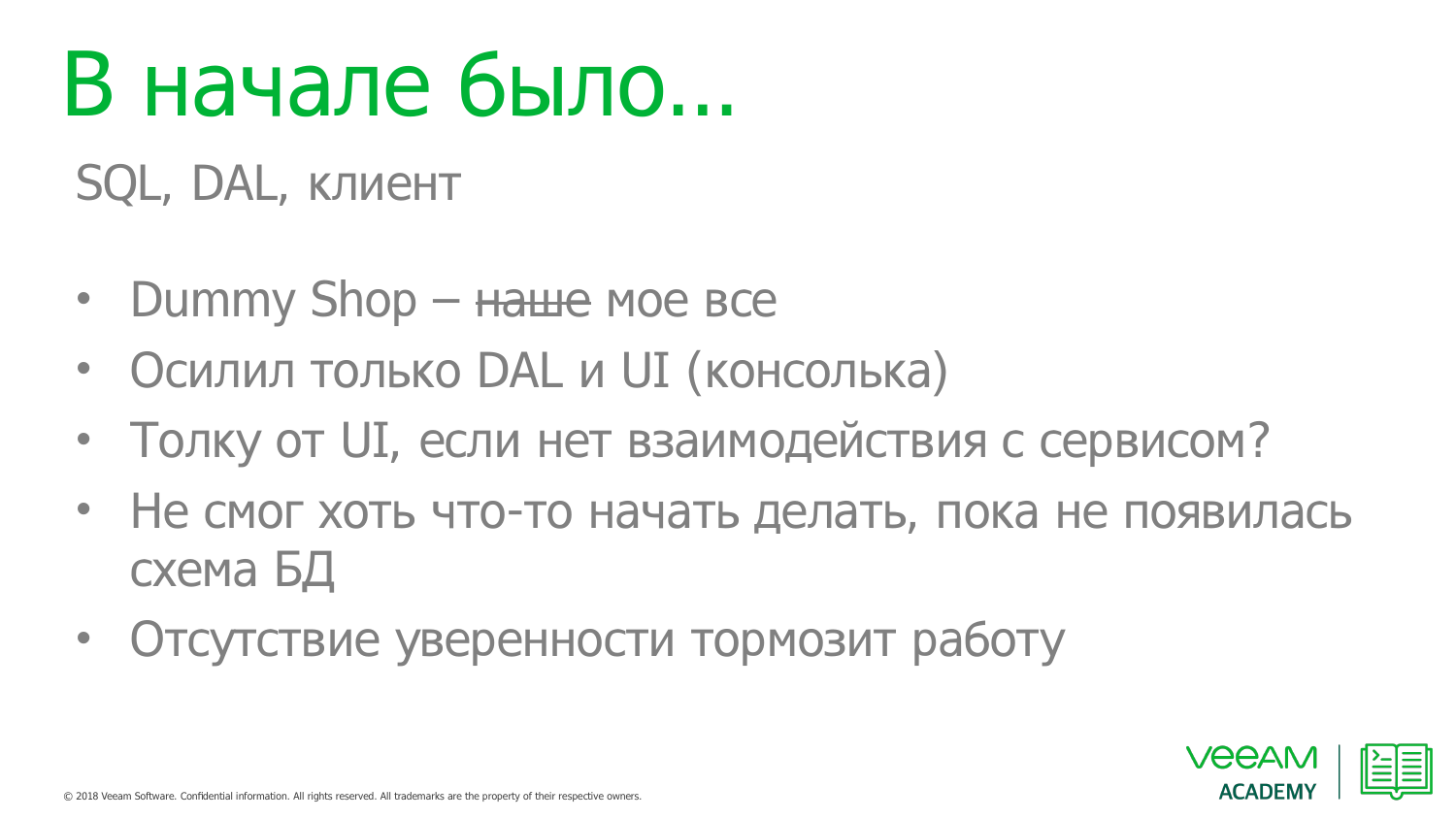

# В начале было…
SQL, DAL, клиент

Dummy Shop – наше мое все
Осилил только DAL и UI (консолька)
Толку от UI, если нет взаимодействия с сервисом?
Не смог хоть что-то начать делать, пока не появилась схема БД
Отсутствие уверенности тормозит работу